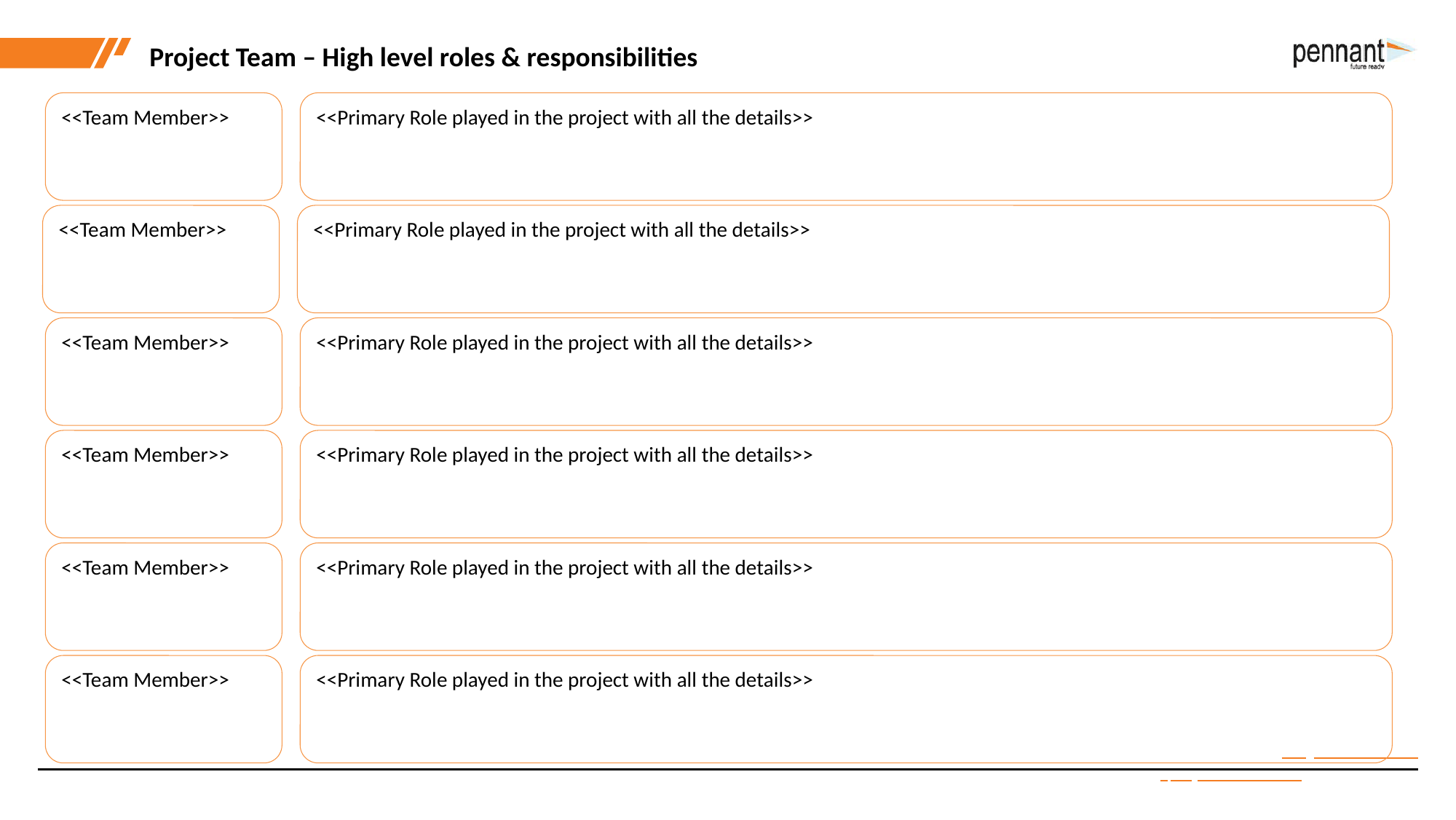

Project Team – High level roles & responsibilities
<<Team Member>>
<<Primary Role played in the project with all the details>>
<<Team Member>>
<<Primary Role played in the project with all the details>>
<<Team Member>>
<<Primary Role played in the project with all the details>>
<<Team Member>>
<<Primary Role played in the project with all the details>>
<<Team Member>>
<<Primary Role played in the project with all the details>>
<<Team Member>>
<<Primary Role played in the project with all the details>>